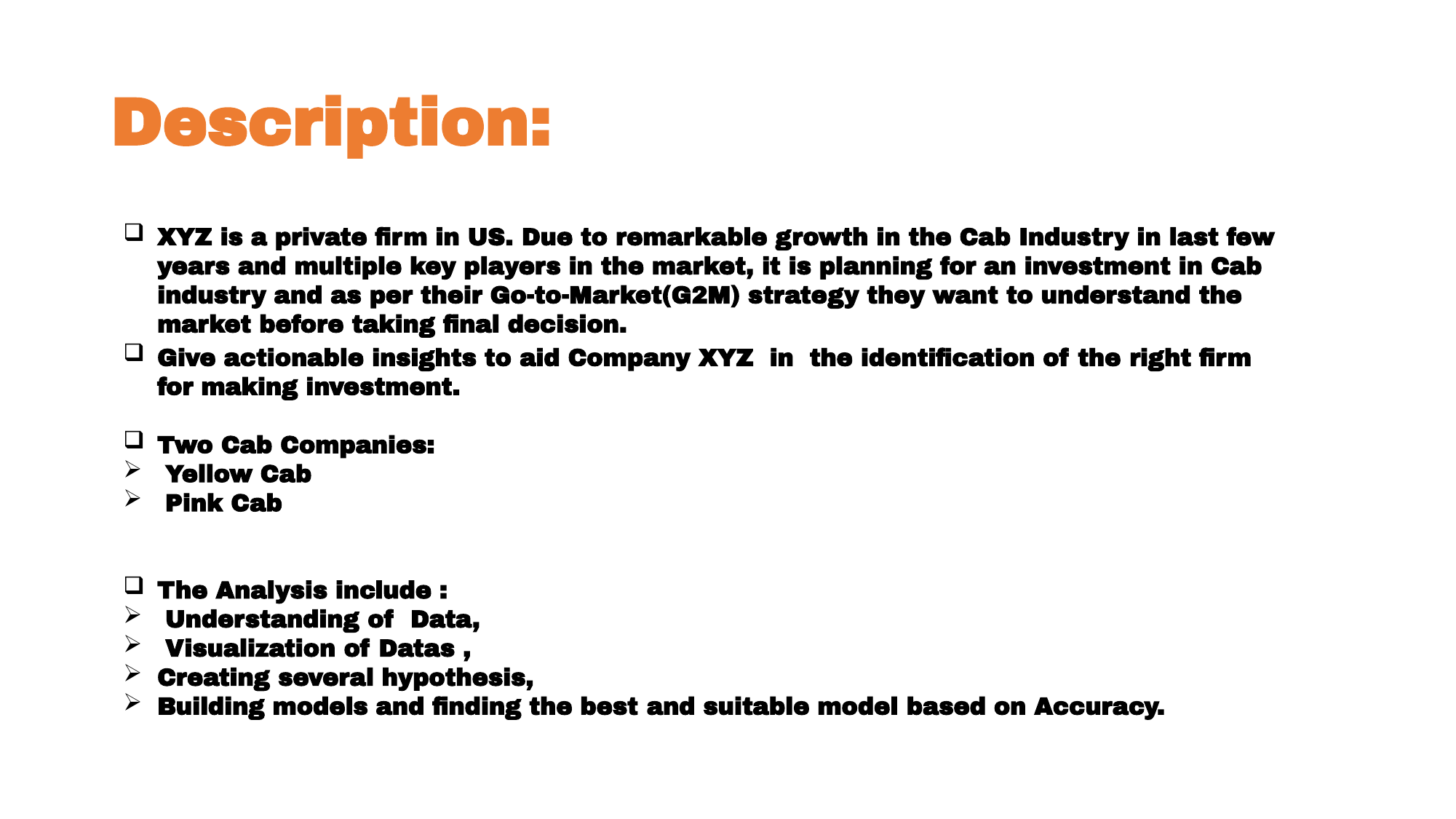

# Description:
XYZ is a private firm in US. Due to remarkable growth in the Cab Industry in last few years and multiple key players in the market, it is planning for an investment in Cab industry and as per their Go-to-Market(G2M) strategy they want to understand the market before taking final decision.
Give actionable insights to aid Company XYZ  in  the identification of the right firm for making investment.

Two Cab Companies:
 Yellow Cab
 Pink Cab

The Analysis include :
 Understanding of  Data,
 Visualization of Datas ,
Creating several hypothesis,
Building models and finding the best and suitable model based on Accuracy.